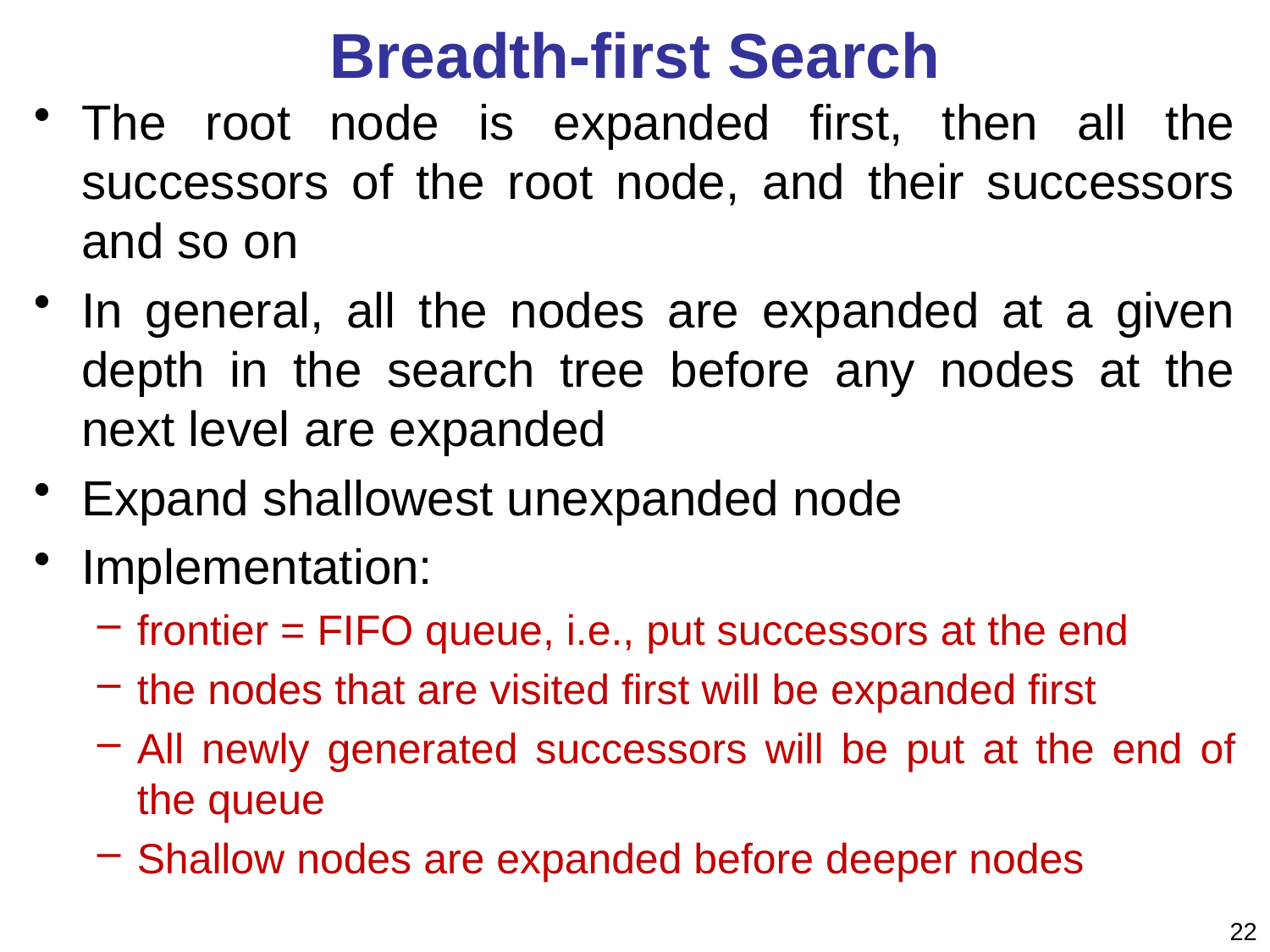

# Breadth-first Search
The root node is expanded first, then all the successors of the root node, and their successors and so on
In general, all the nodes are expanded at a given depth in the search tree before any nodes at the next level are expanded
Expand shallowest unexpanded node
Implementation:
frontier = FIFO queue, i.e., put successors at the end
the nodes that are visited first will be expanded first
All newly generated successors will be put at the end of the queue
Shallow nodes are expanded before deeper nodes
22